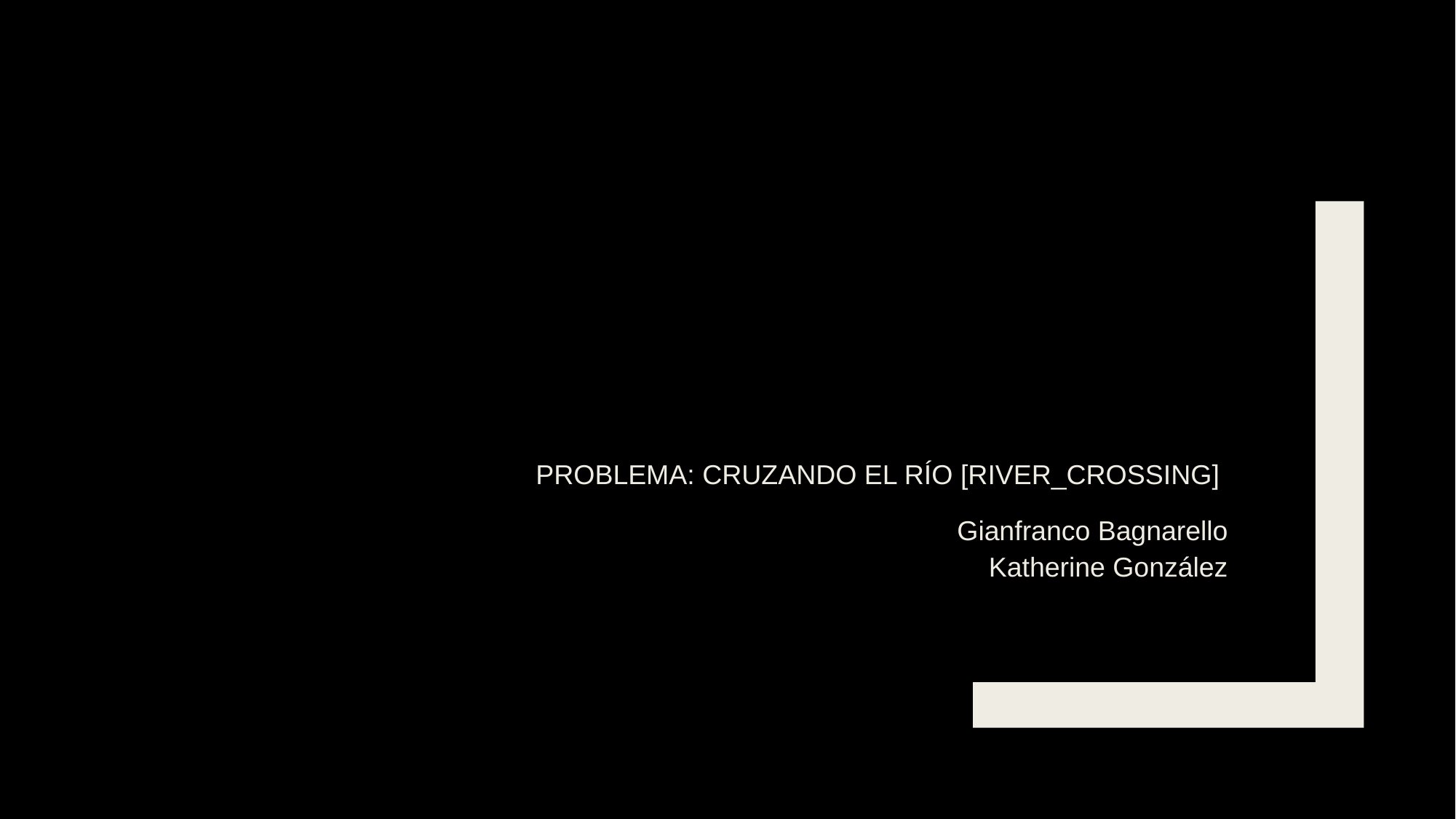

# Problema: Cruzando el río [river_crossing]
Gianfranco Bagnarello
Katherine González